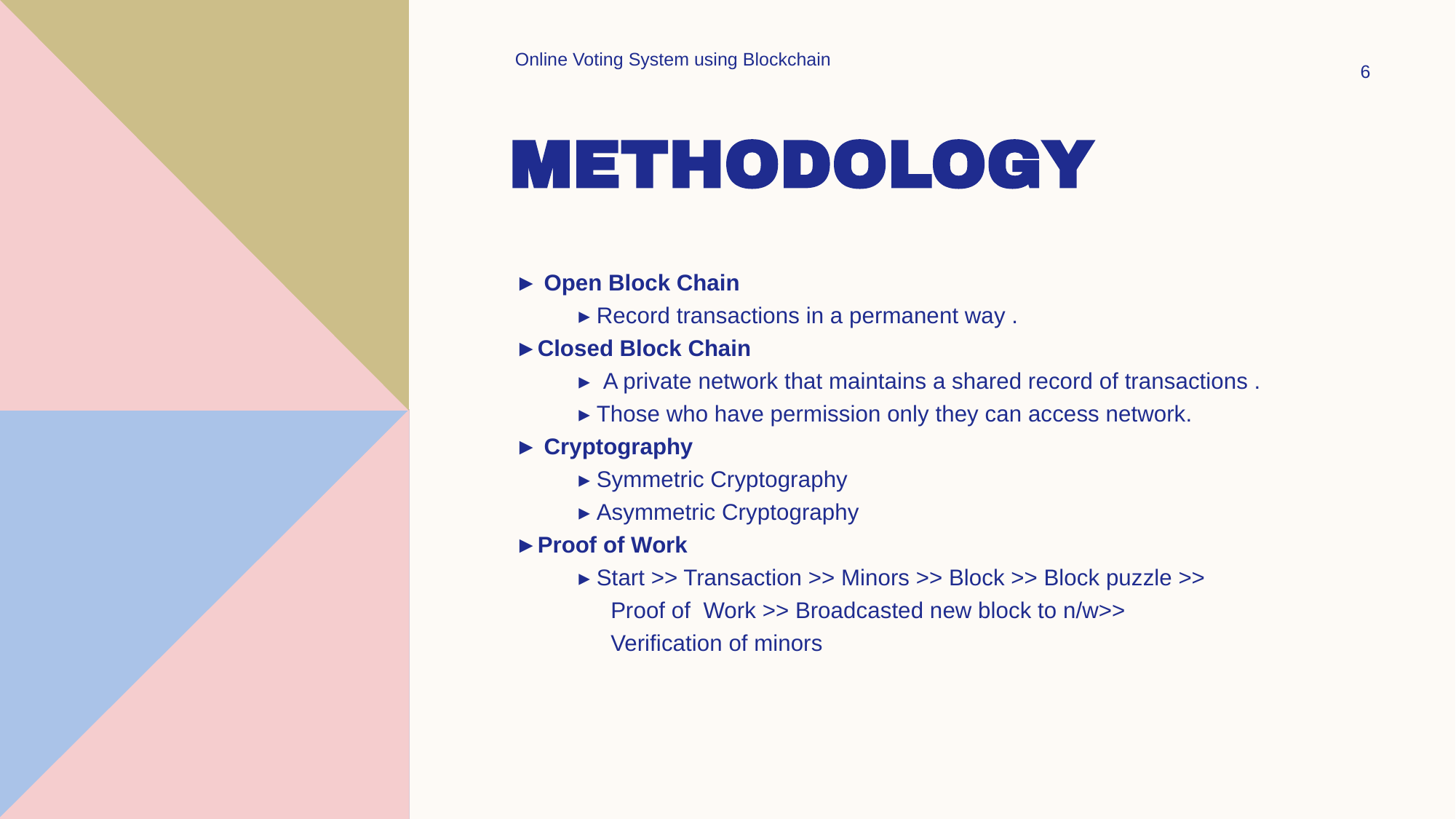

Online Voting System using Blockchain
6
# Methodology
► Open Block Chain
          ▸ Record transactions in a permanent way .
►Closed Block Chain
          ▸  A private network that maintains a shared record of transactions .
          ▸ Those who have permission only they can access network.
► Cryptography
          ▸ Symmetric Cryptography
          ▸ Asymmetric Cryptography
►Proof of Work
          ▸ Start >> Transaction >> Minors >> Block >> Block puzzle >>
               Proof of  Work >> Broadcasted new block to n/w>>
               Verification of minors